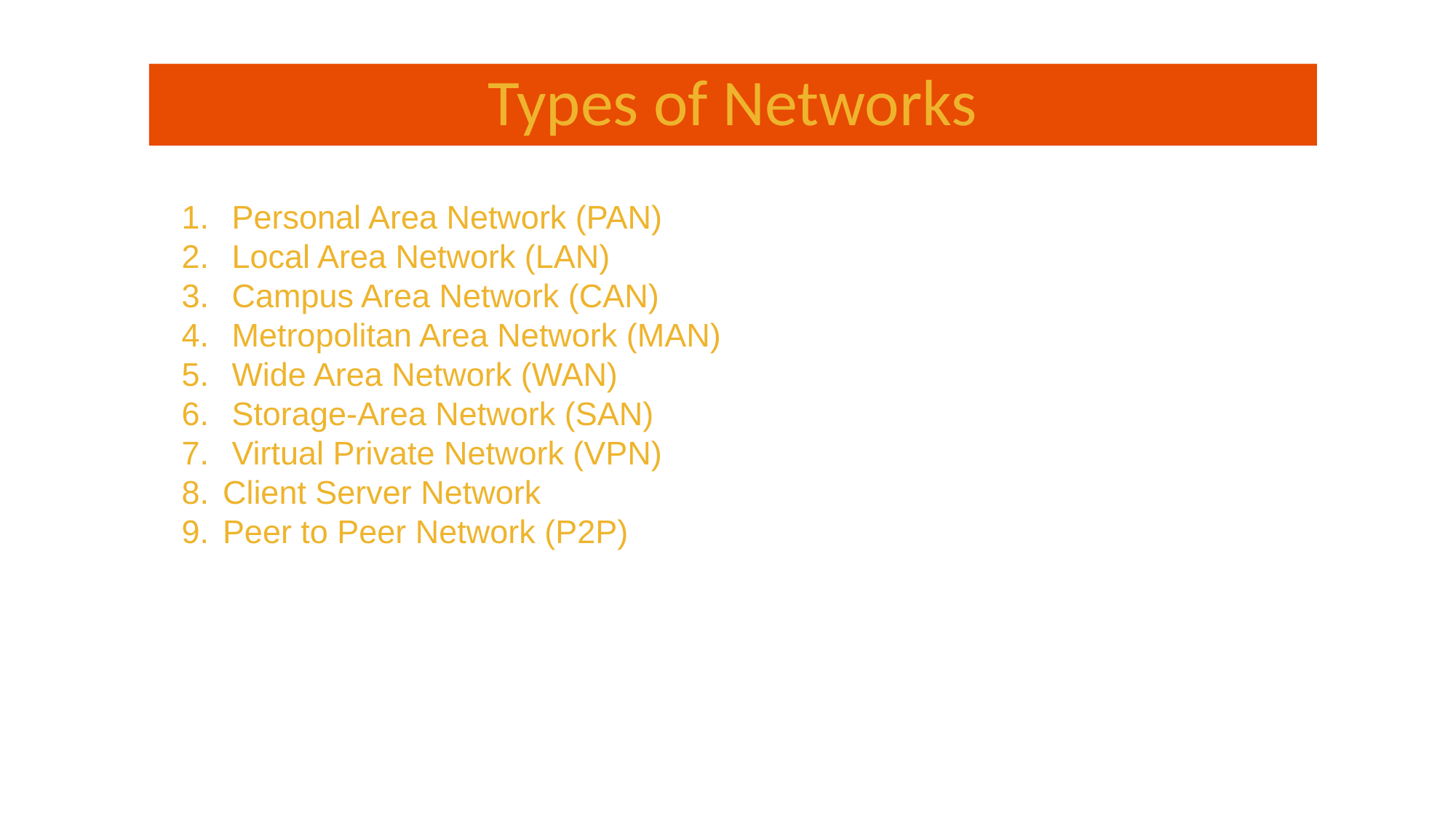

# Types of Networks
 Personal Area Network (PAN)
 Local Area Network (LAN)
 Campus Area Network (CAN)
 Metropolitan Area Network (MAN)
 Wide Area Network (WAN)
 Storage-Area Network (SAN)
 Virtual Private Network (VPN)
Client Server Network
Peer to Peer Network (P2P)